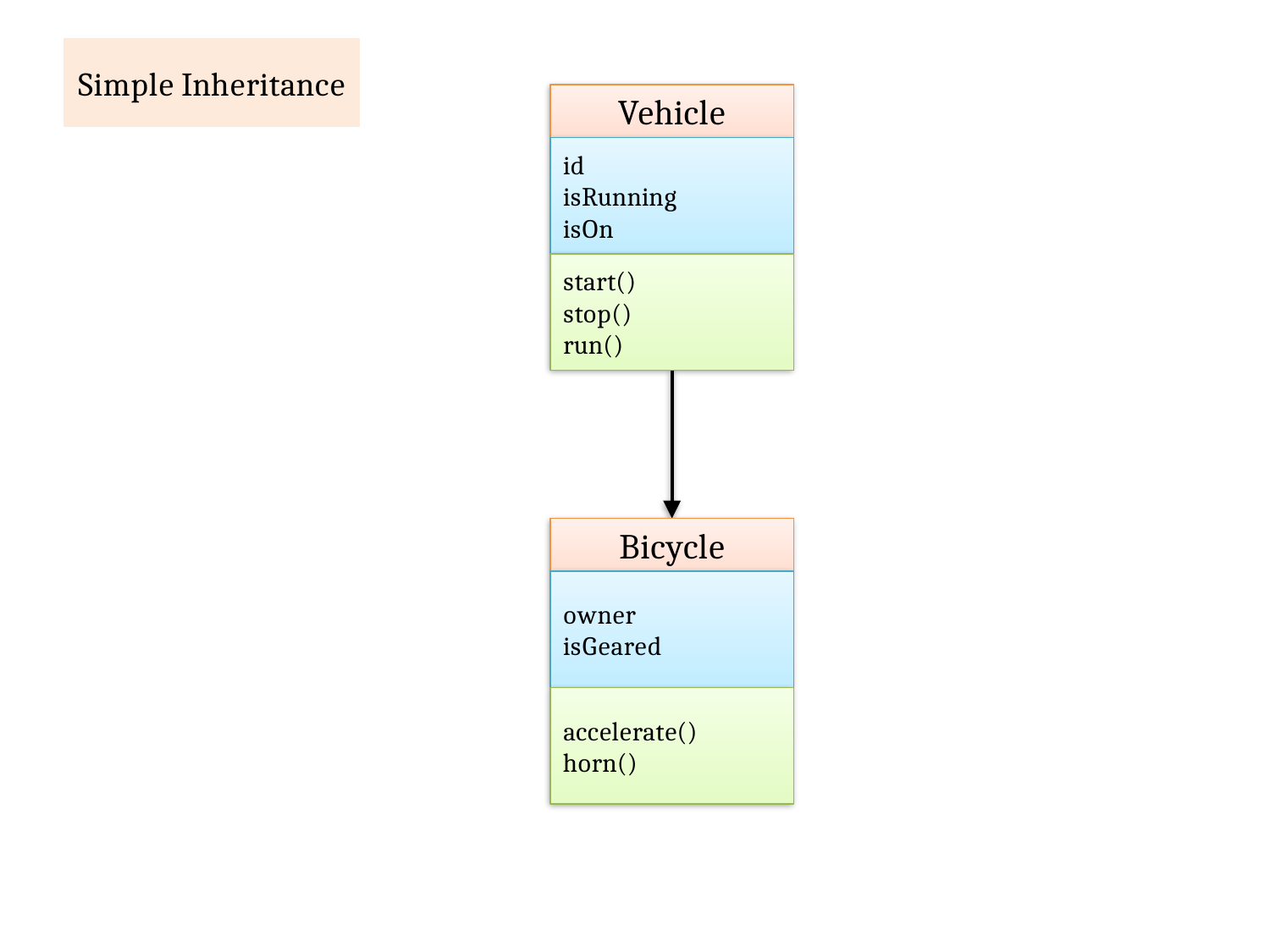

# Simple Inheritance
Vehicle
id
isRunning
isOn
start()
stop()
run()
Bicycle
owner
isGeared
accelerate()
horn()